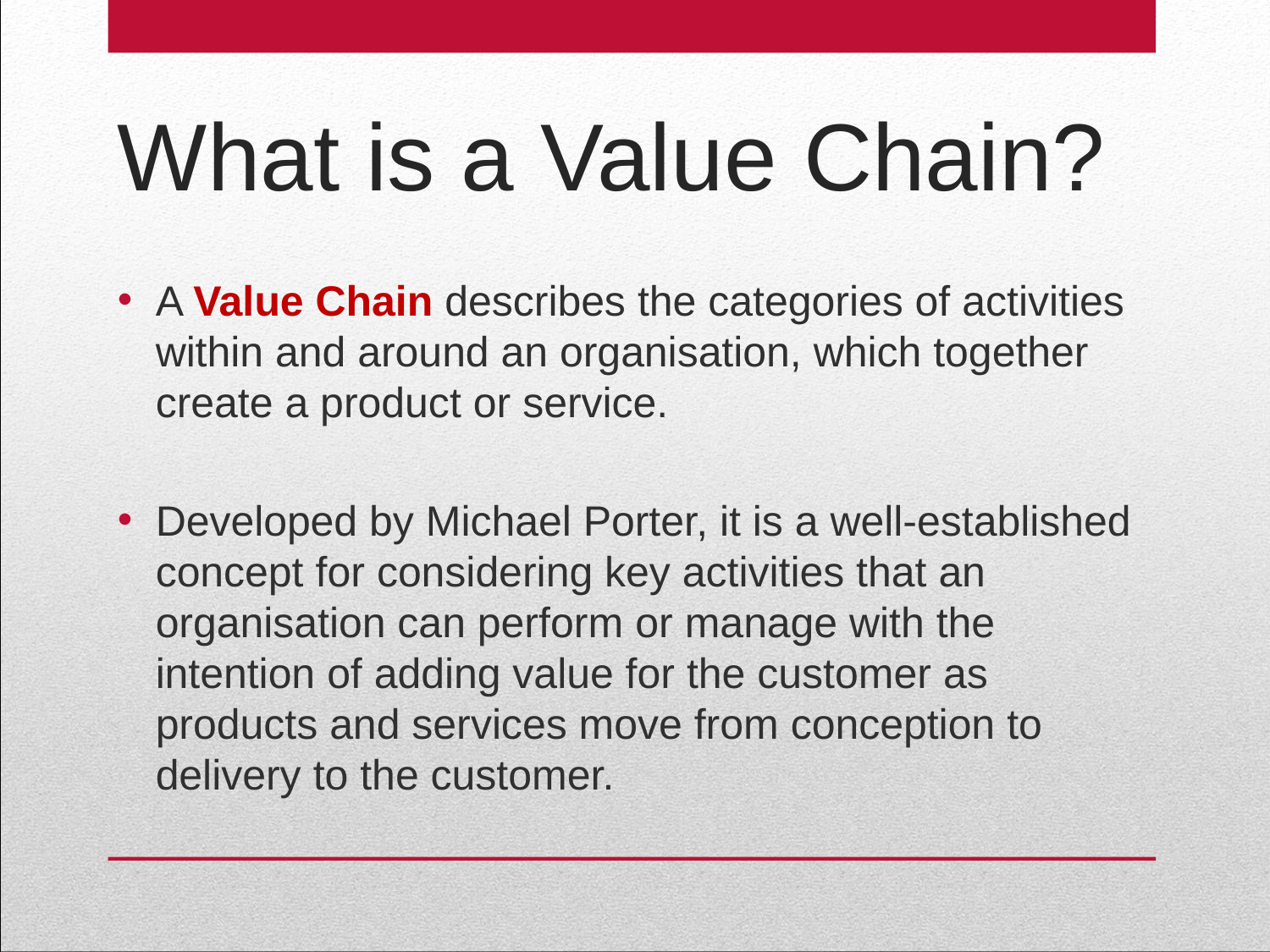

# What is a Value Chain?
A Value Chain describes the categories of activities within and around an organisation, which together create a product or service.

Developed by Michael Porter, it is a well-established concept for considering key activities that an organisation can perform or manage with the intention of adding value for the customer as products and services move from conception to delivery to the customer.